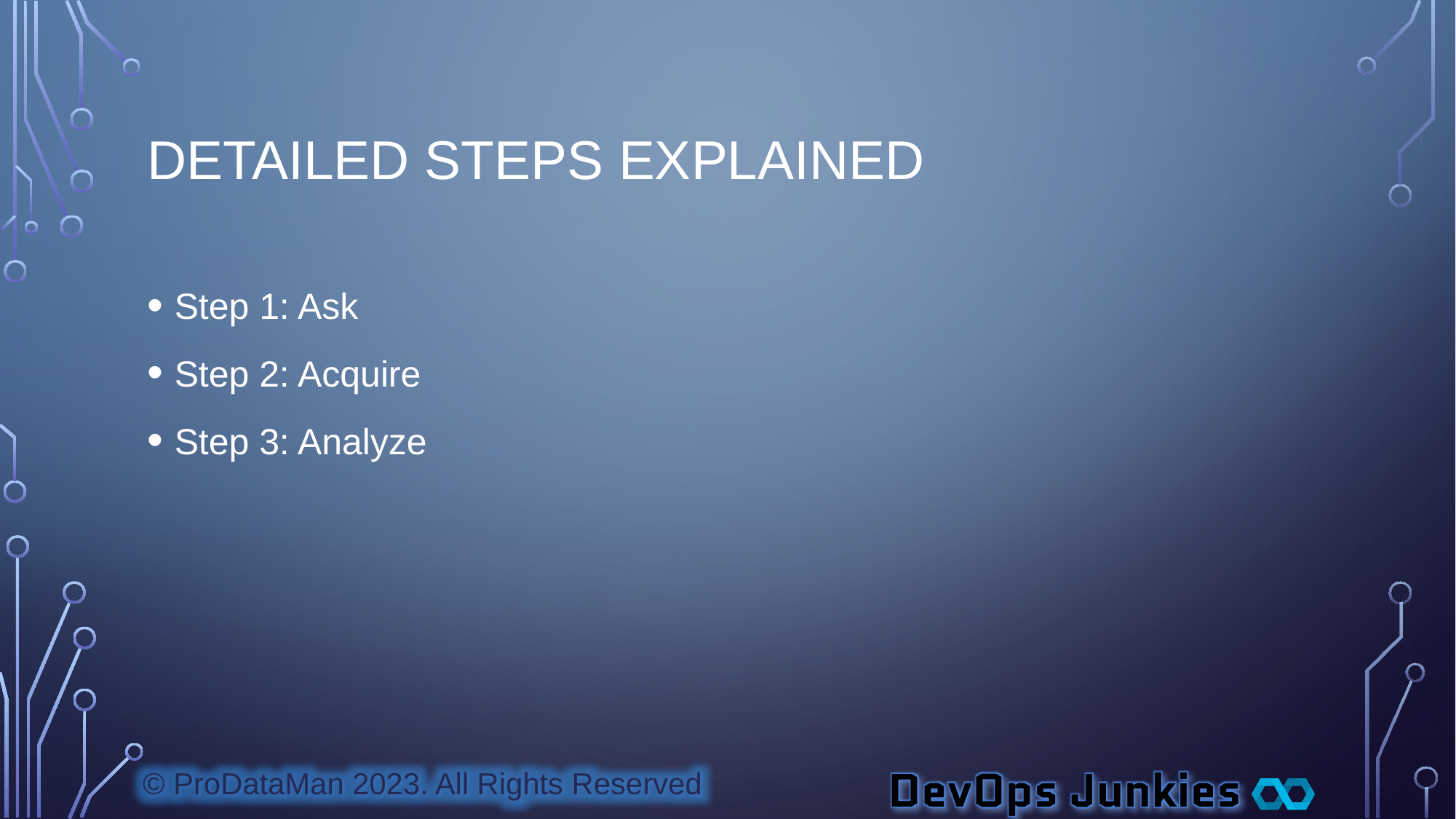

# Detailed Steps Explained
Step 1: Ask
Step 2: Acquire
Step 3: Analyze